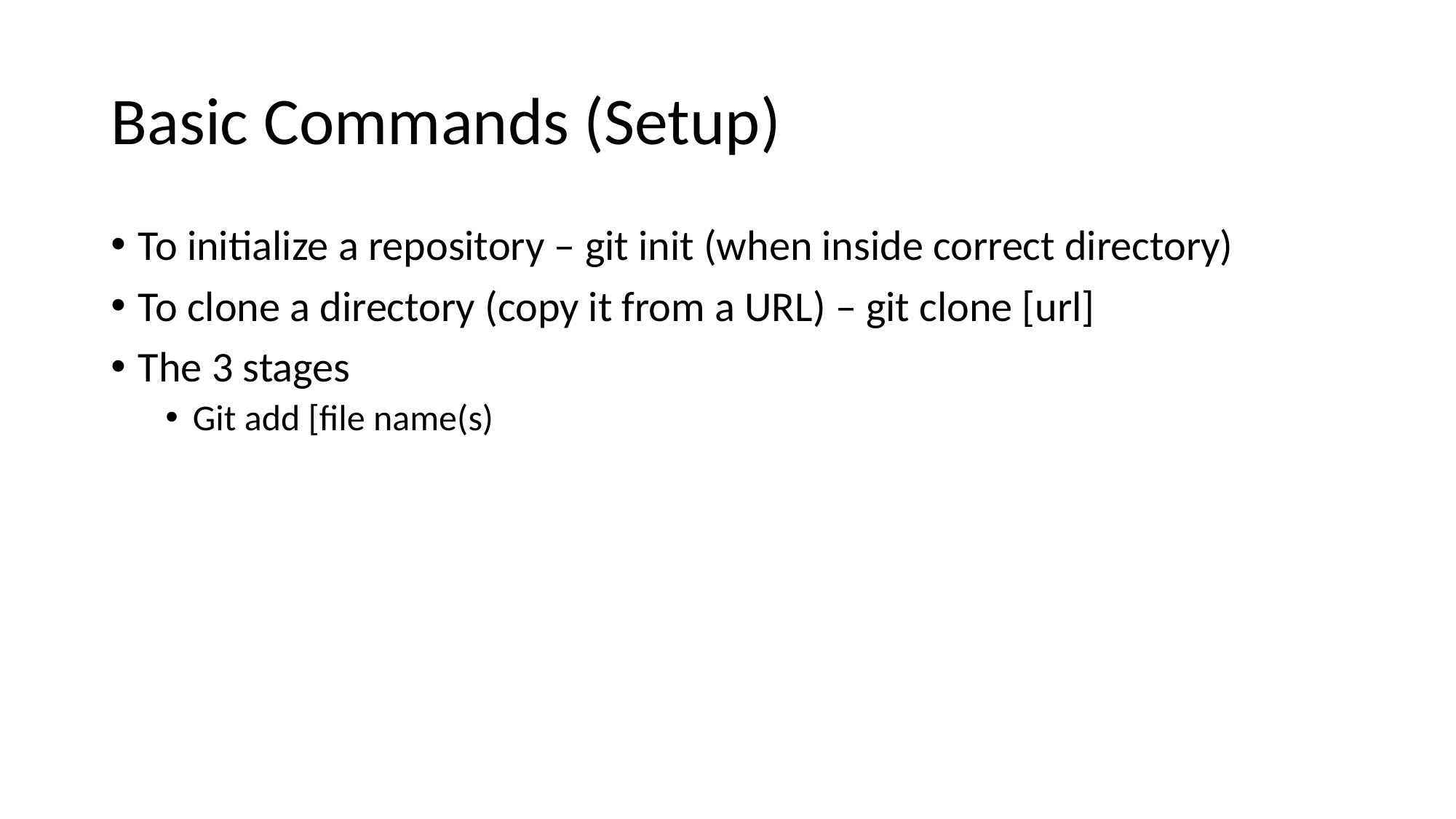

# Basic Commands (Setup)
To initialize a repository – git init (when inside correct directory)
To clone a directory (copy it from a URL) – git clone [url]
The 3 stages
Git add [file name(s)